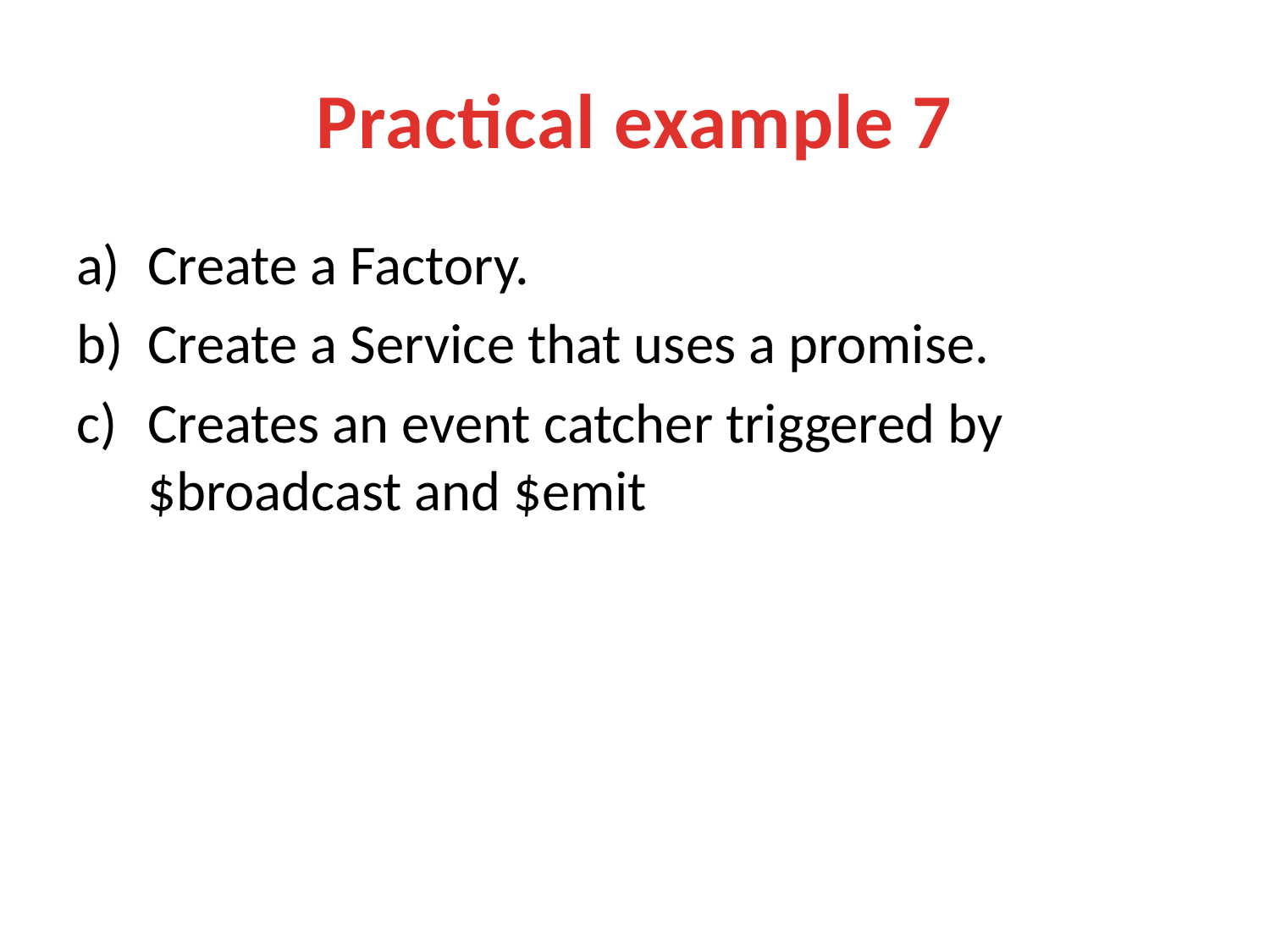

# Practical example 7
Create a Factory.
Create a Service that uses a promise.
Creates an event catcher triggered by $broadcast and $emit